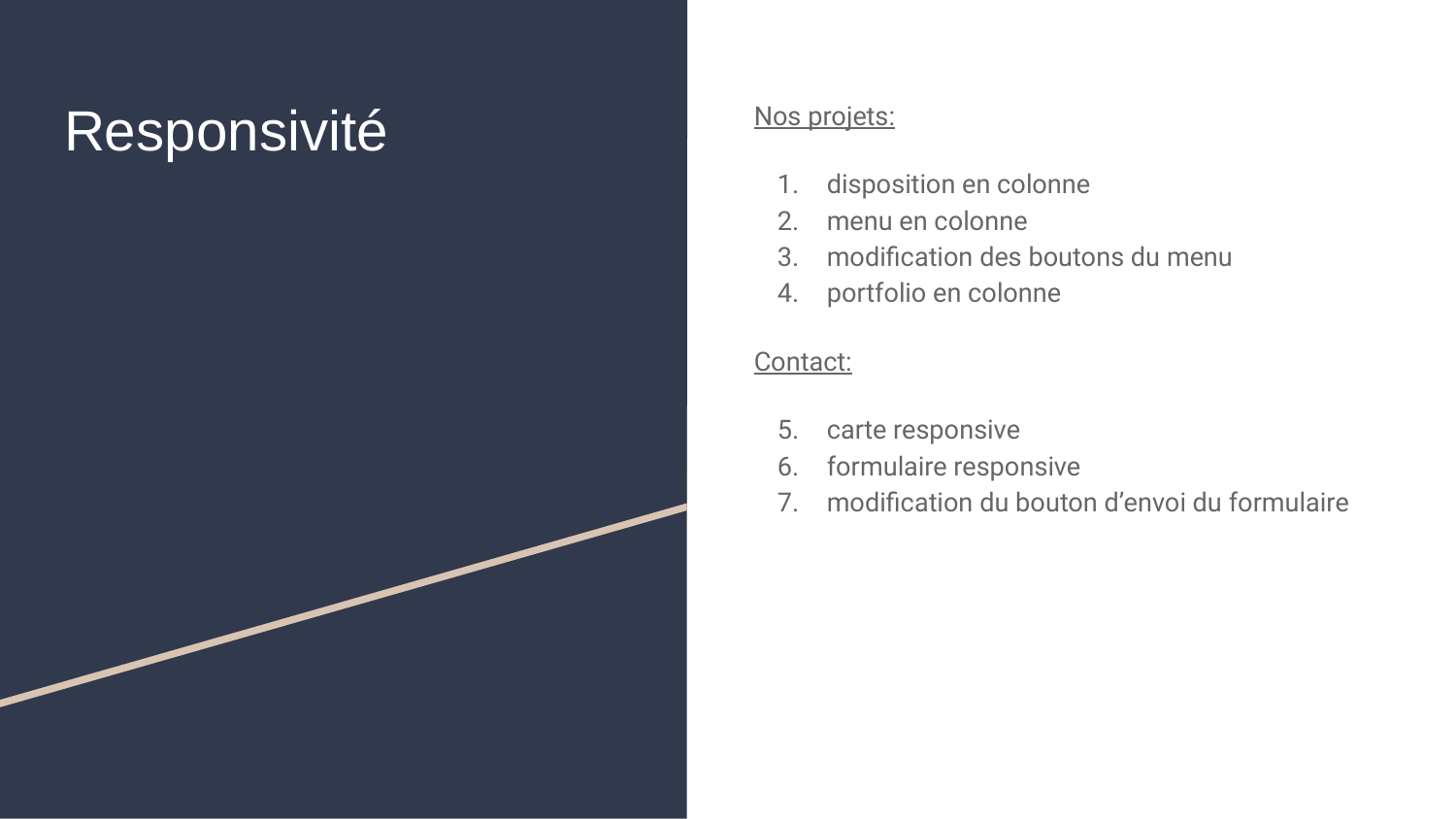

# Responsivité
Nos projets:
disposition en colonne
menu en colonne
modification des boutons du menu
portfolio en colonne
Contact:
carte responsive
formulaire responsive
modification du bouton d’envoi du formulaire